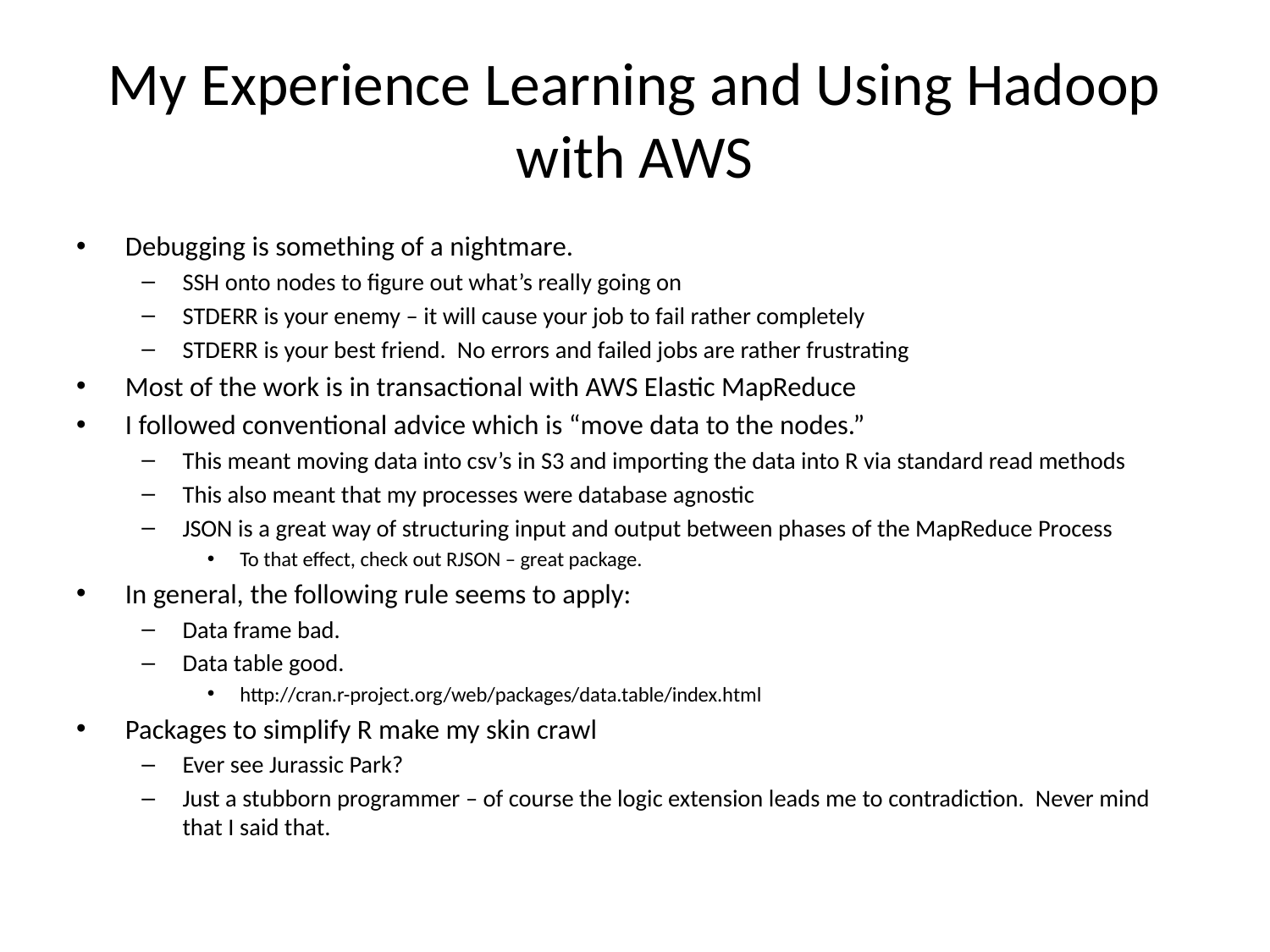

# My Experience Learning and Using Hadoop with AWS
Debugging is something of a nightmare.
SSH onto nodes to figure out what’s really going on
STDERR is your enemy – it will cause your job to fail rather completely
STDERR is your best friend.  No errors and failed jobs are rather frustrating
Most of the work is in transactional with AWS Elastic MapReduce
I followed conventional advice which is “move data to the nodes.”
This meant moving data into csv’s in S3 and importing the data into R via standard read methods
This also meant that my processes were database agnostic
JSON is a great way of structuring input and output between phases of the MapReduce Process
To that effect, check out RJSON – great package.
In general, the following rule seems to apply:
Data frame bad.
Data table good.
http://cran.r-project.org/web/packages/data.table/index.html
Packages to simplify R make my skin crawl
Ever see Jurassic Park?
Just a stubborn programmer – of course the logic extension leads me to contradiction.  Never mind that I said that.